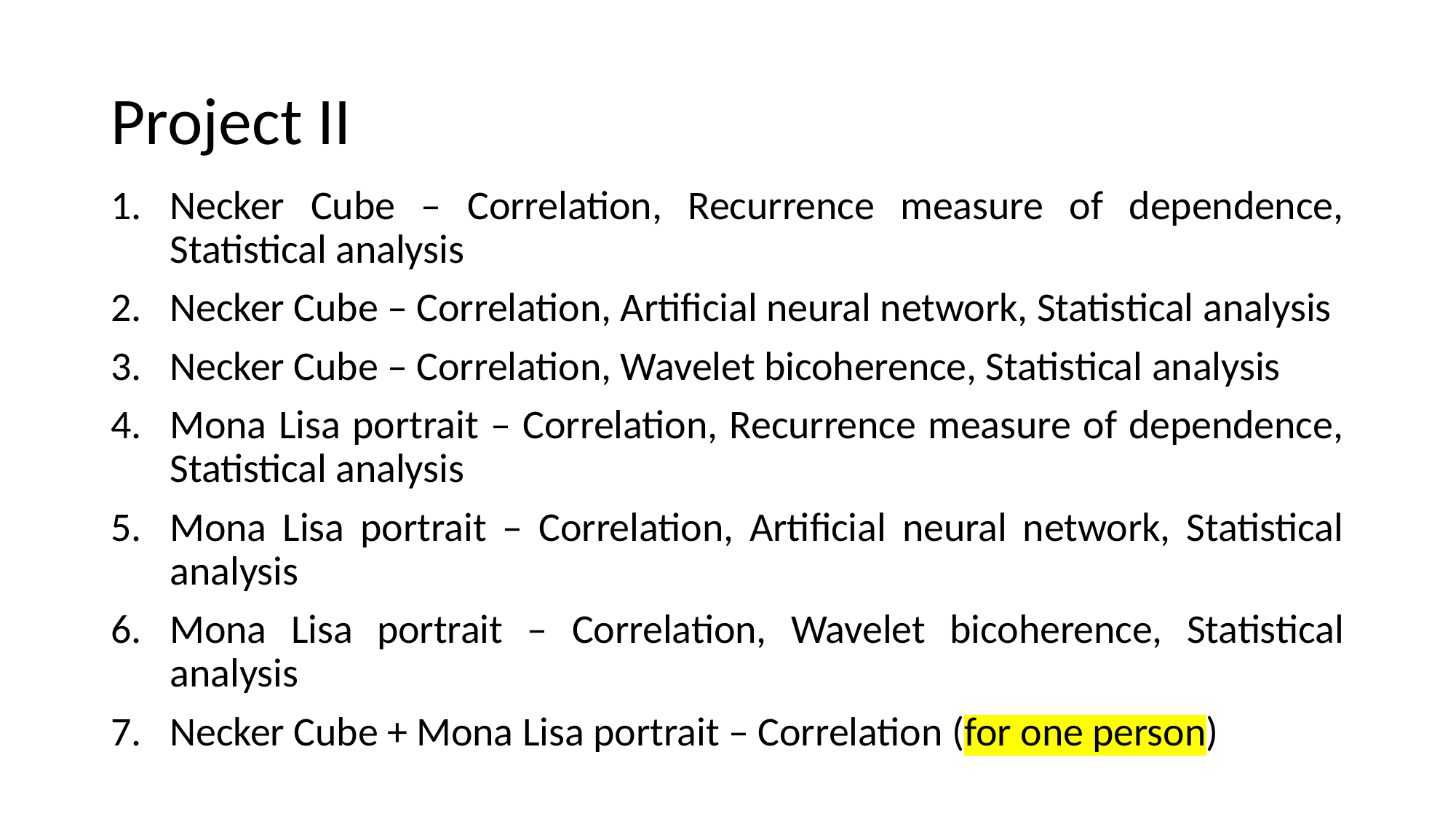

# Project II
Necker Cube – Correlation, Recurrence measure of dependence, Statistical analysis
Necker Cube – Correlation, Artificial neural network, Statistical analysis
Necker Cube – Correlation, Wavelet bicoherence, Statistical analysis
Mona Lisa portrait – Correlation, Recurrence measure of dependence, Statistical analysis
Mona Lisa portrait – Correlation, Artificial neural network, Statistical analysis
Mona Lisa portrait – Correlation, Wavelet bicoherence, Statistical analysis
Necker Cube + Mona Lisa portrait – Correlation (for one person)